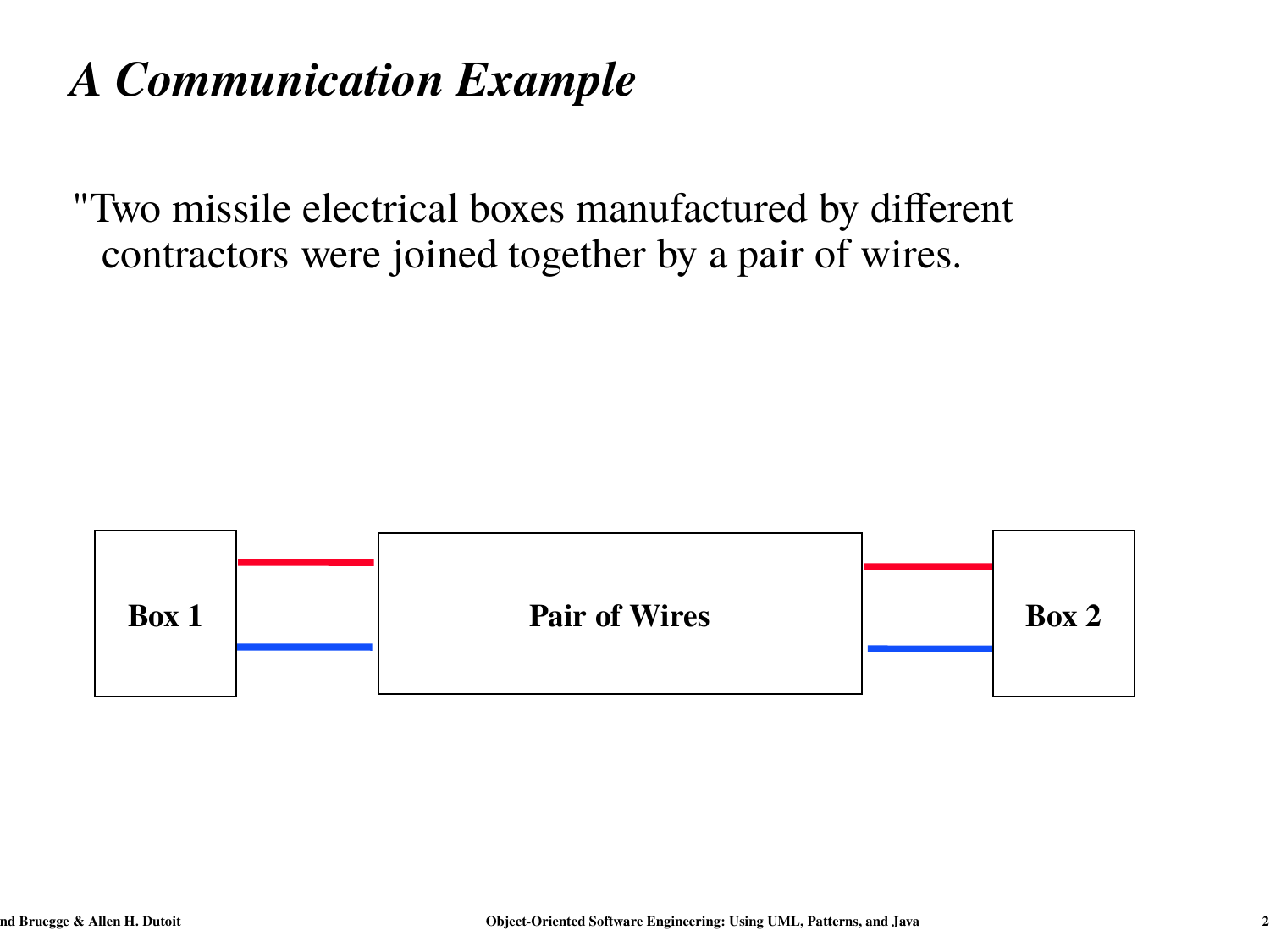

# A Communication Example
 "Two missile electrical boxes manufactured by different contractors were joined together by a pair of wires.
Box 1
Box 2
Pair of Wires